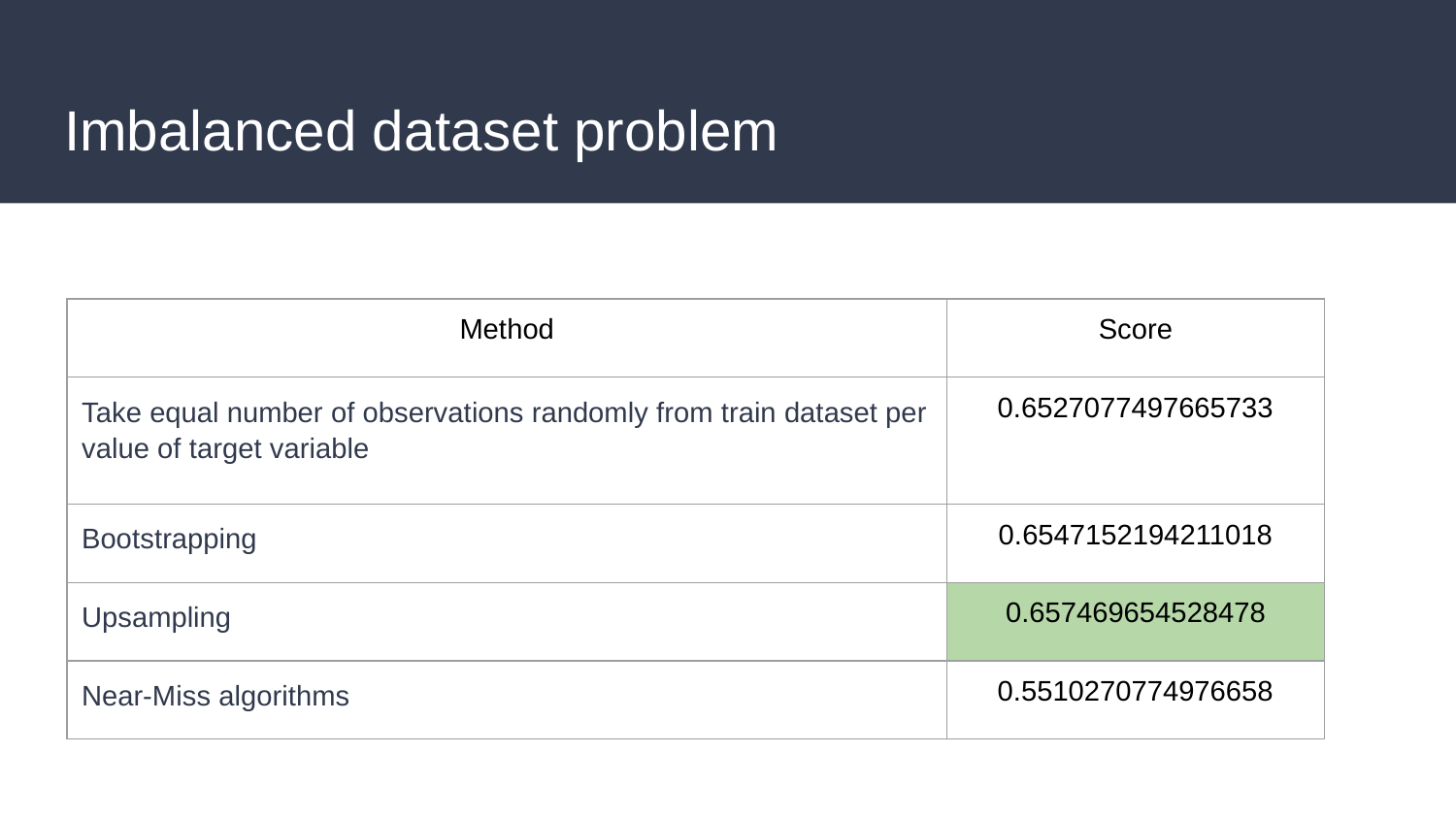

# Imbalanced dataset problem
| Method | Score |
| --- | --- |
| Take equal number of observations randomly from train dataset per value of target variable | 0.6527077497665733 |
| Bootstrapping | 0.6547152194211018 |
| Upsampling | 0.657469654528478 |
| Near-Miss algorithms | 0.5510270774976658 |